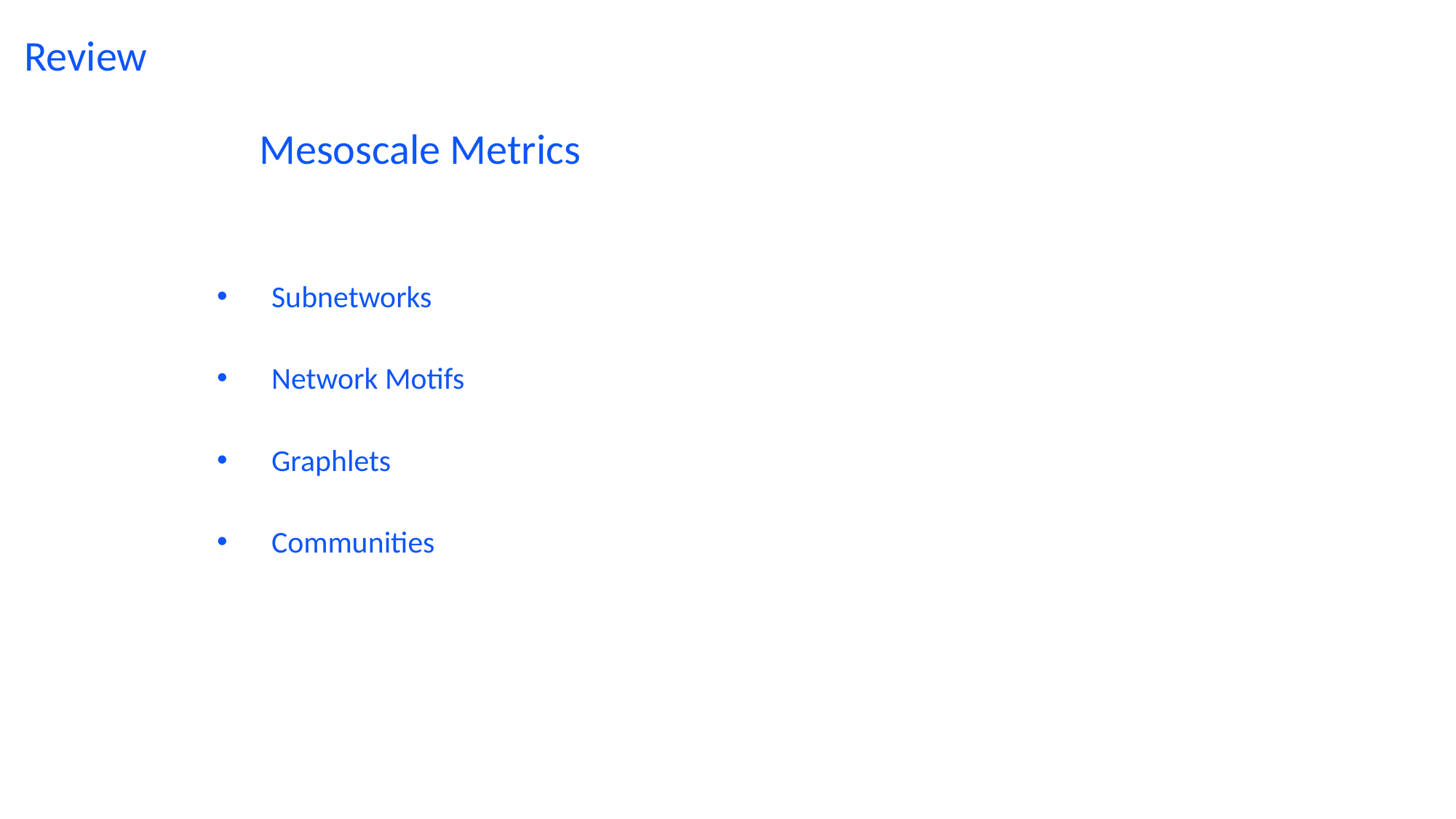

# Review
 Mesoscale Metrics
Subnetworks

Network Motifs

Graphlets

Communities